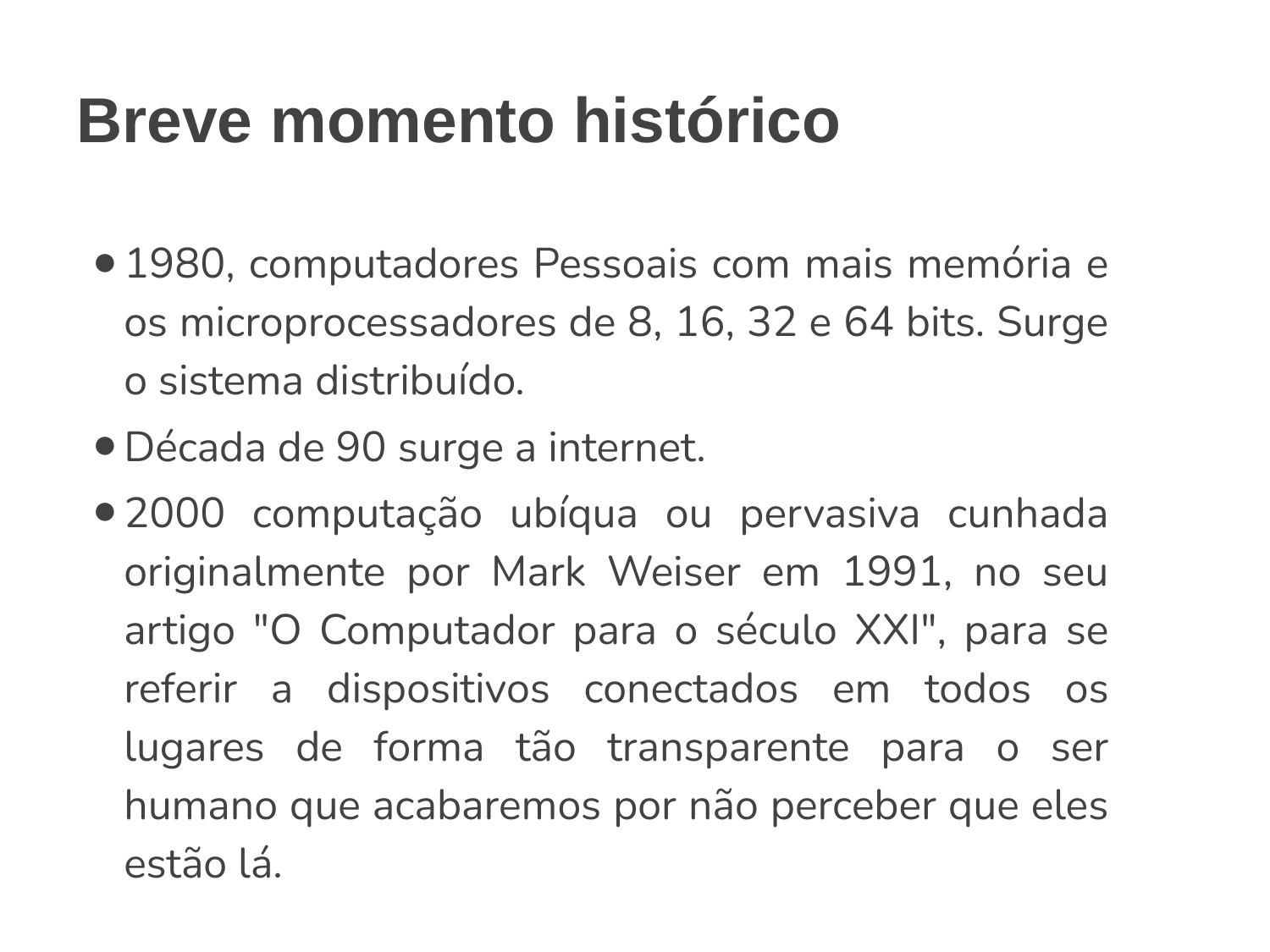

# Breve momento histórico
1980, computadores Pessoais com mais memória e os microprocessadores de 8, 16, 32 e 64 bits. Surge o sistema distribuído.
Década de 90 surge a internet.
2000 computação ubíqua ou pervasiva cunhada originalmente por Mark Weiser em 1991, no seu artigo "O Computador para o século XXI", para se referir a dispositivos conectados em todos os lugares de forma tão transparente para o ser humano que acabaremos por não perceber que eles estão lá.